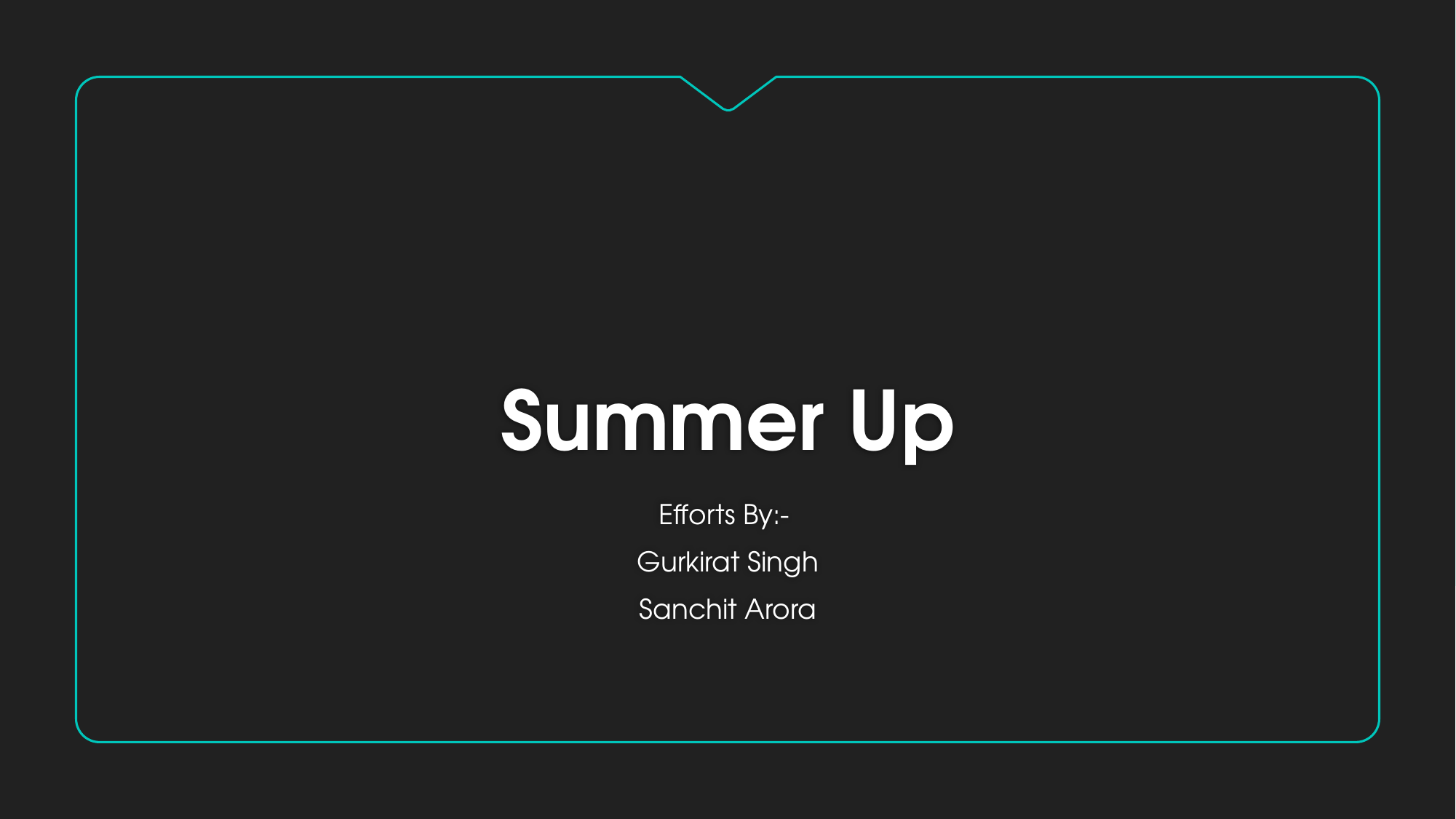

# Summer Up
Efforts By:-
Gurkirat Singh
Sanchit Arora